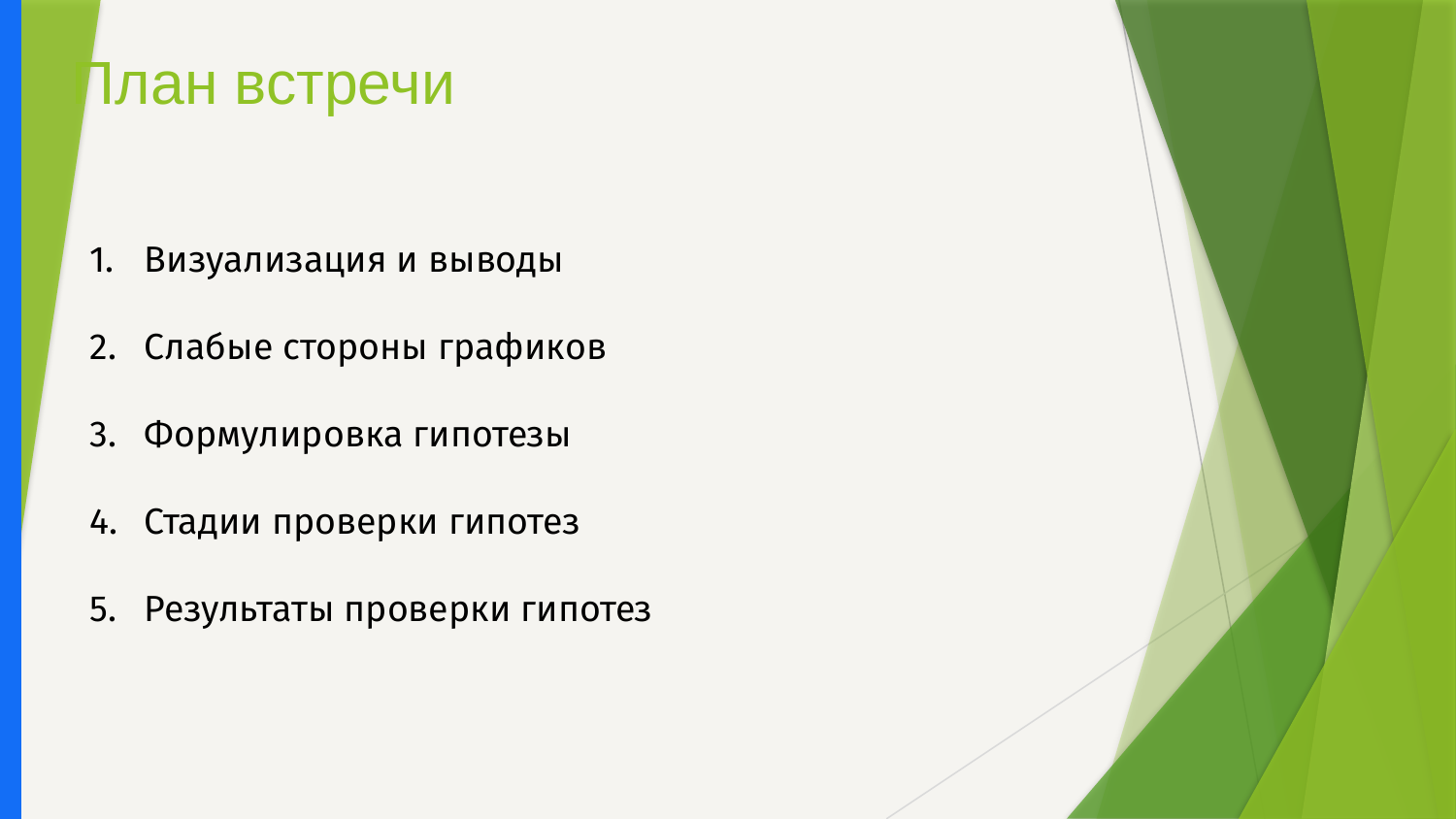

# План встречи
Визуализация и выводы
Слабые стороны графиков
Формулировка гипотезы
Стадии проверки гипотез
Результаты проверки гипотез